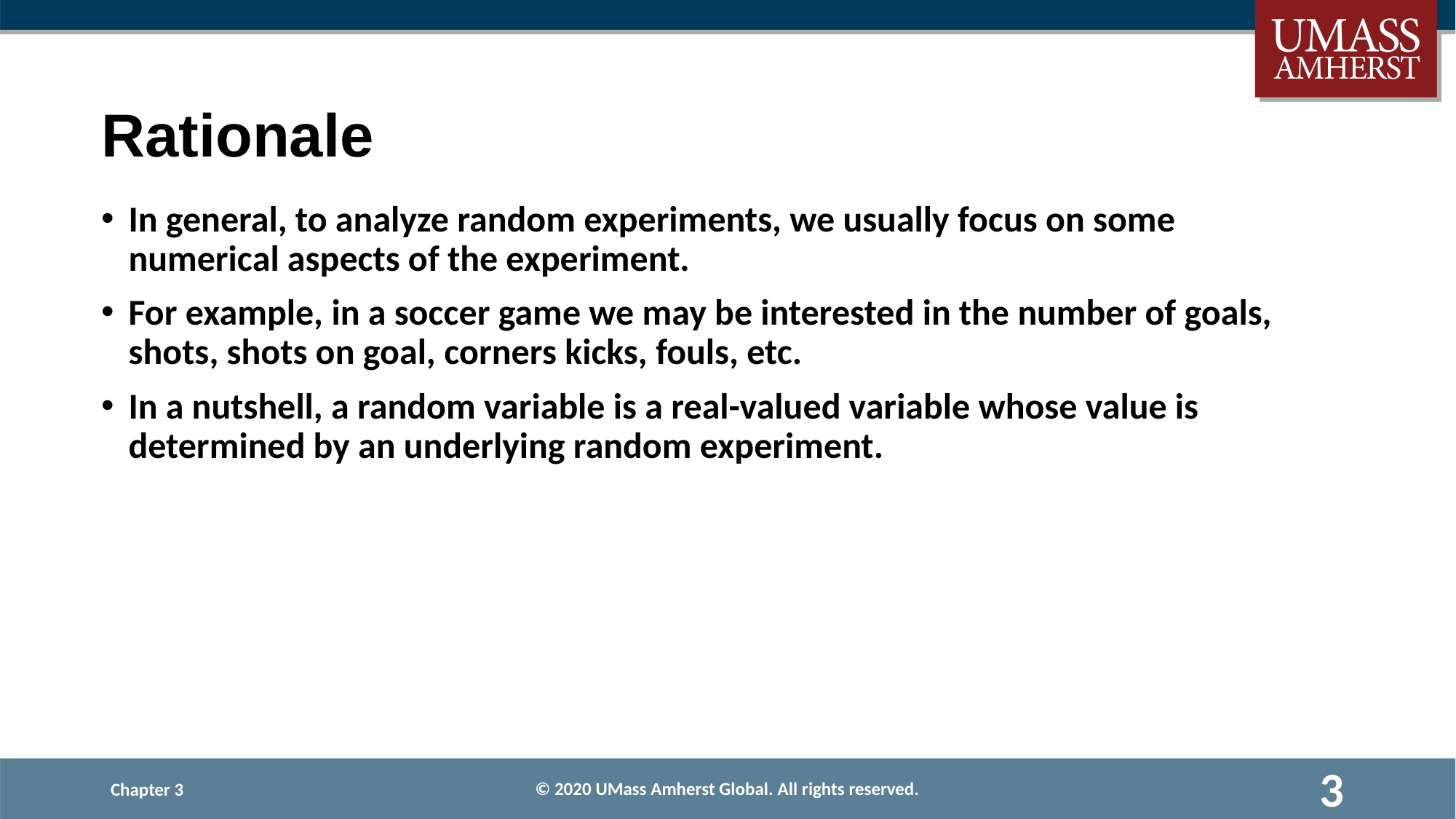

# Rationale
In general, to analyze random experiments, we usually focus on some numerical aspects of the experiment.
For example, in a soccer game we may be interested in the number of goals, shots, shots on goal, corners kicks, fouls, etc.
In a nutshell, a random variable is a real-valued variable whose value is determined by an underlying random experiment.
© 2020 UMass Amherst Global. All rights reserved.
3